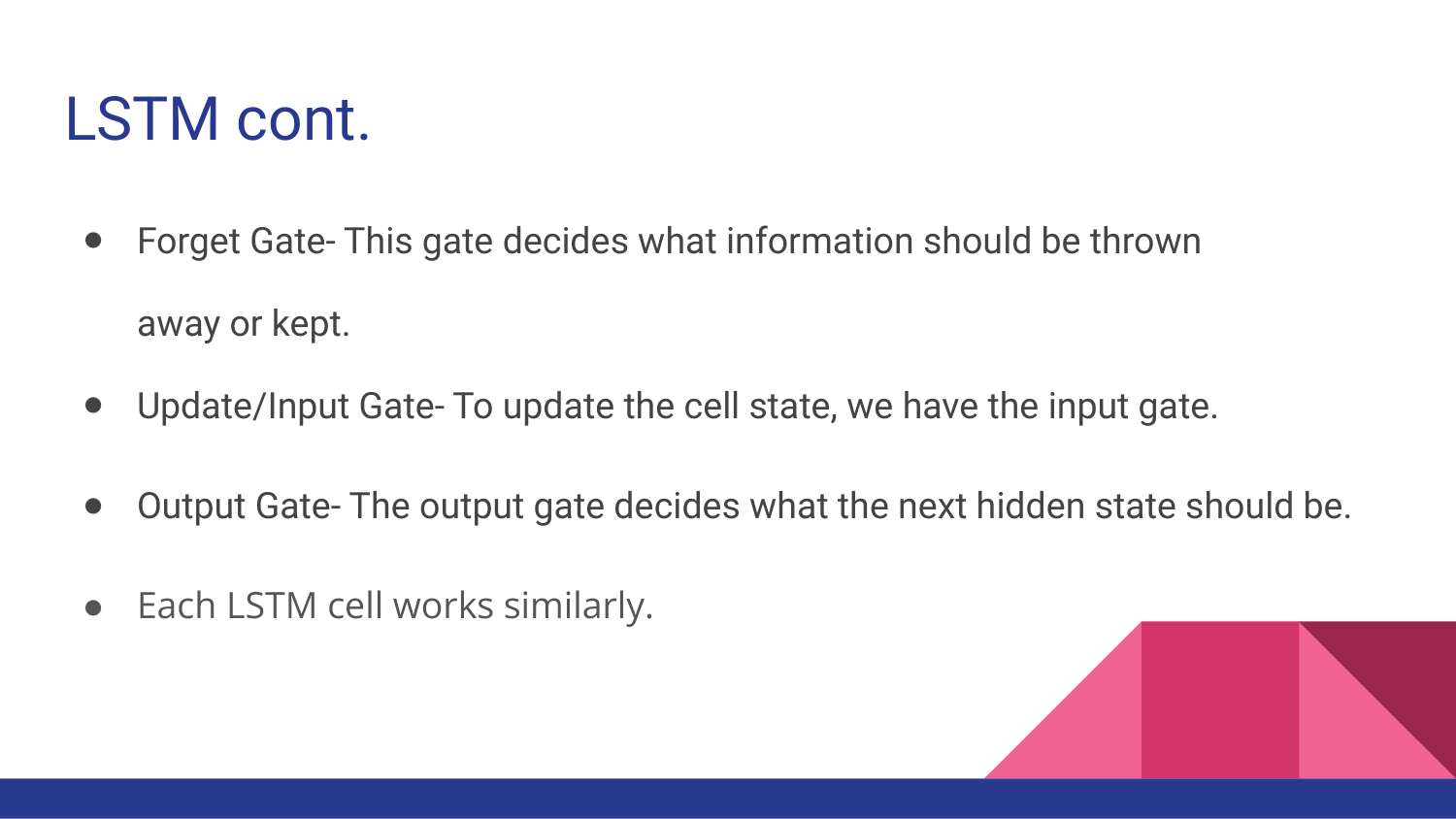

# LSTM cont.
Forget Gate- This gate decides what information should be thrown
away or kept.
Update/Input Gate- To update the cell state, we have the input gate.
Output Gate- The output gate decides what the next hidden state should be.
Each LSTM cell works similarly.